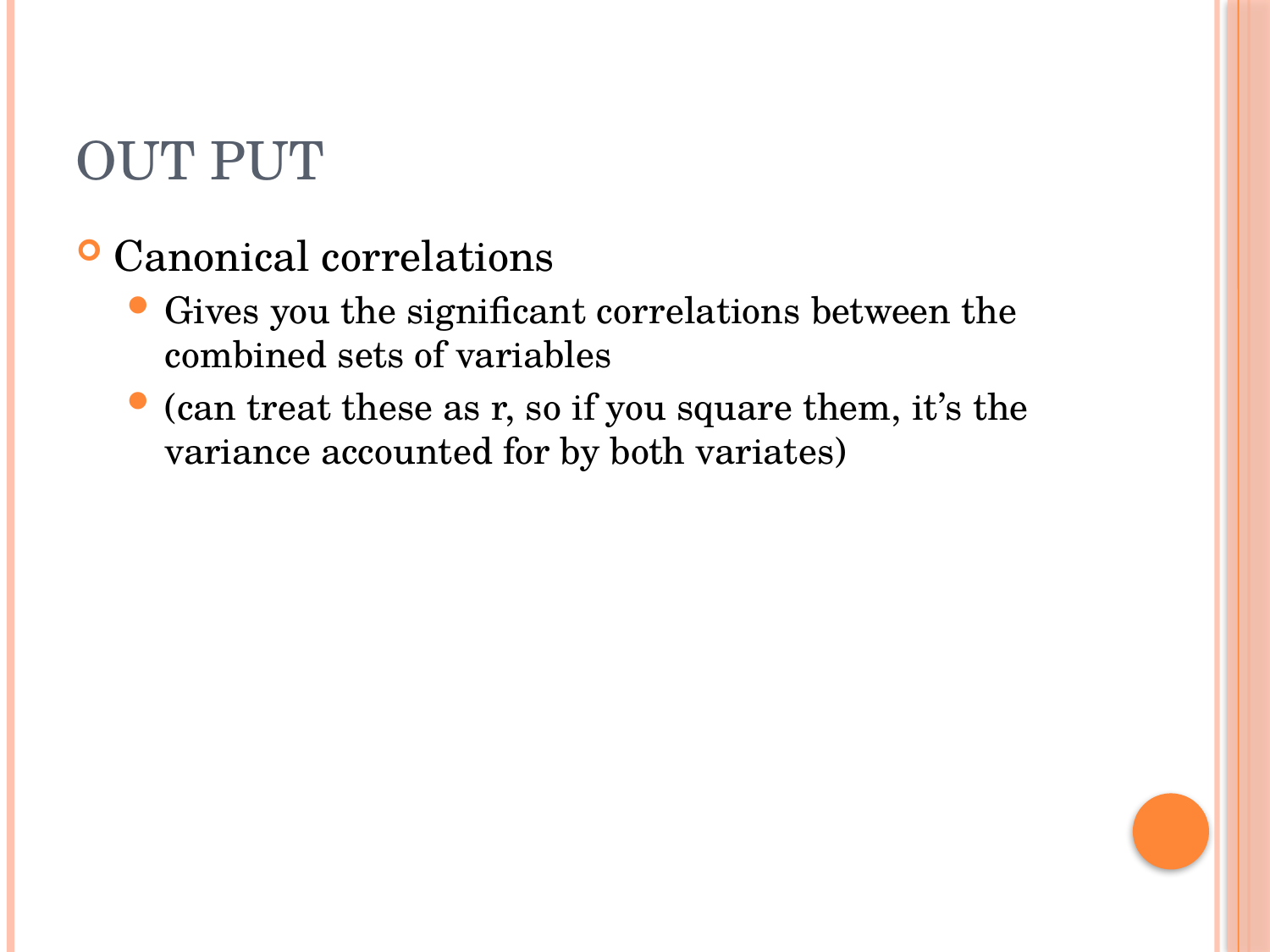

# Out put
Canonical correlations
Gives you the significant correlations between the combined sets of variables
(can treat these as r, so if you square them, it’s the variance accounted for by both variates)